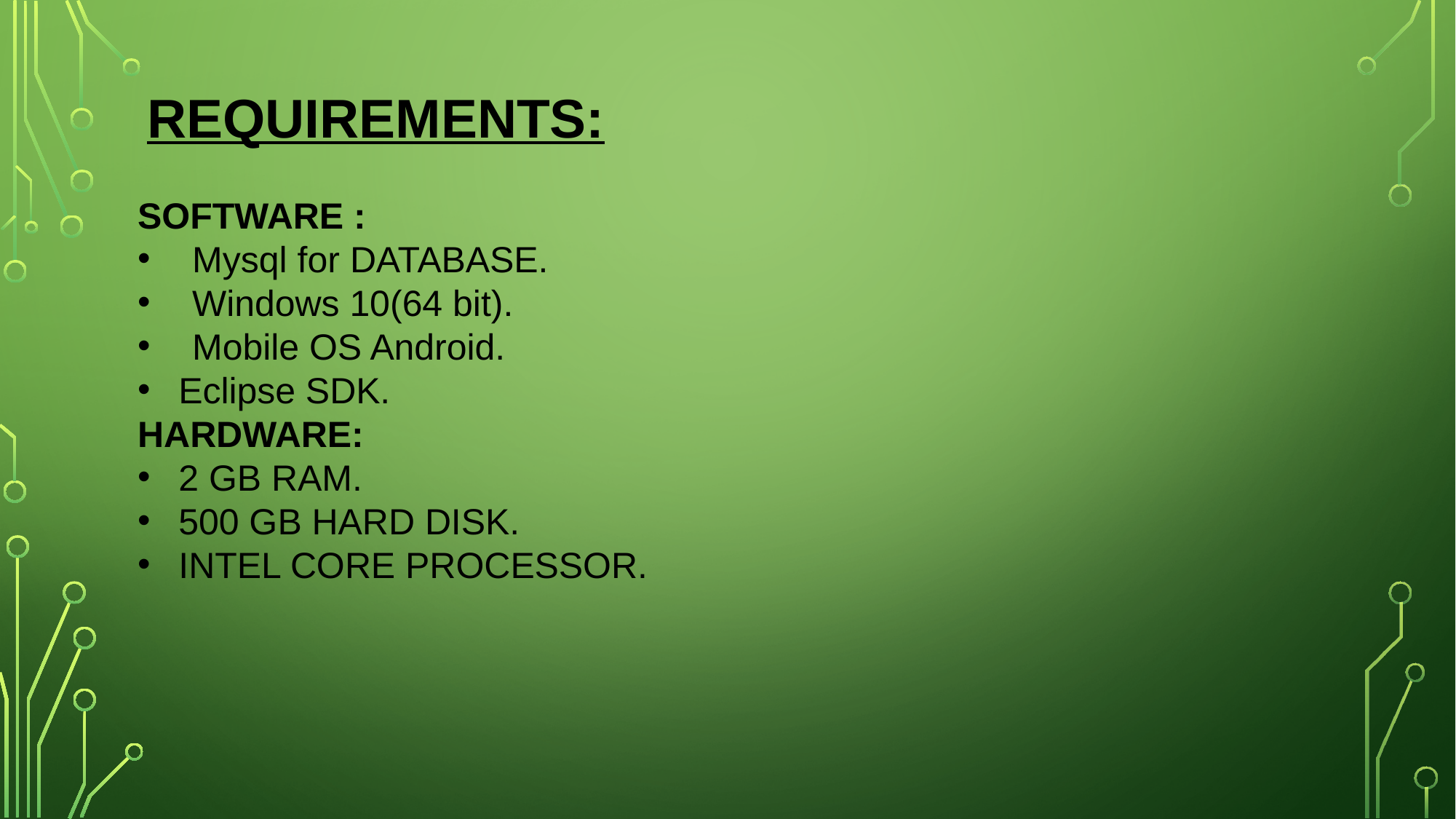

# Requirements:
SOFTWARE :
Mysql for DATABASE.
Windows 10(64 bit).
Mobile OS Android.
Eclipse SDK.
HARDWARE:
2 GB RAM.
500 GB HARD DISK.
INTEL CORE PROCESSOR.